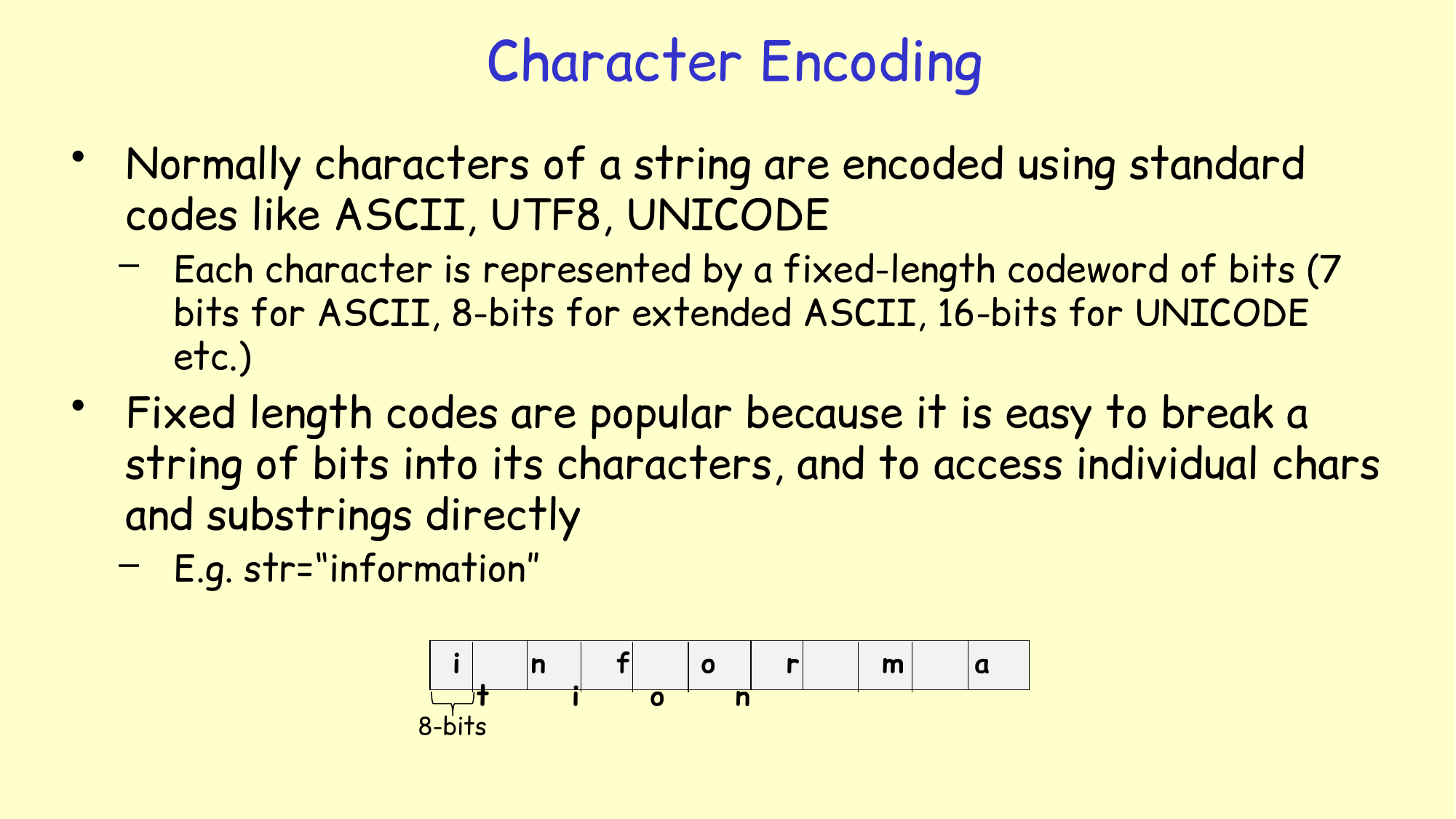

# Character Encoding
Normally characters of a string are encoded using standard codes like ASCII, UTF8, UNICODE
Each character is represented by a fixed-length codeword of bits (7 bits for ASCII, 8-bits for extended ASCII, 16-bits for UNICODE etc.)
Fixed length codes are popular because it is easy to break a string of bits into its characters, and to access individual chars and substrings directly
E.g. str=“information”
 i      n      f      o      r       m      a      t       i      o      n

8-bits